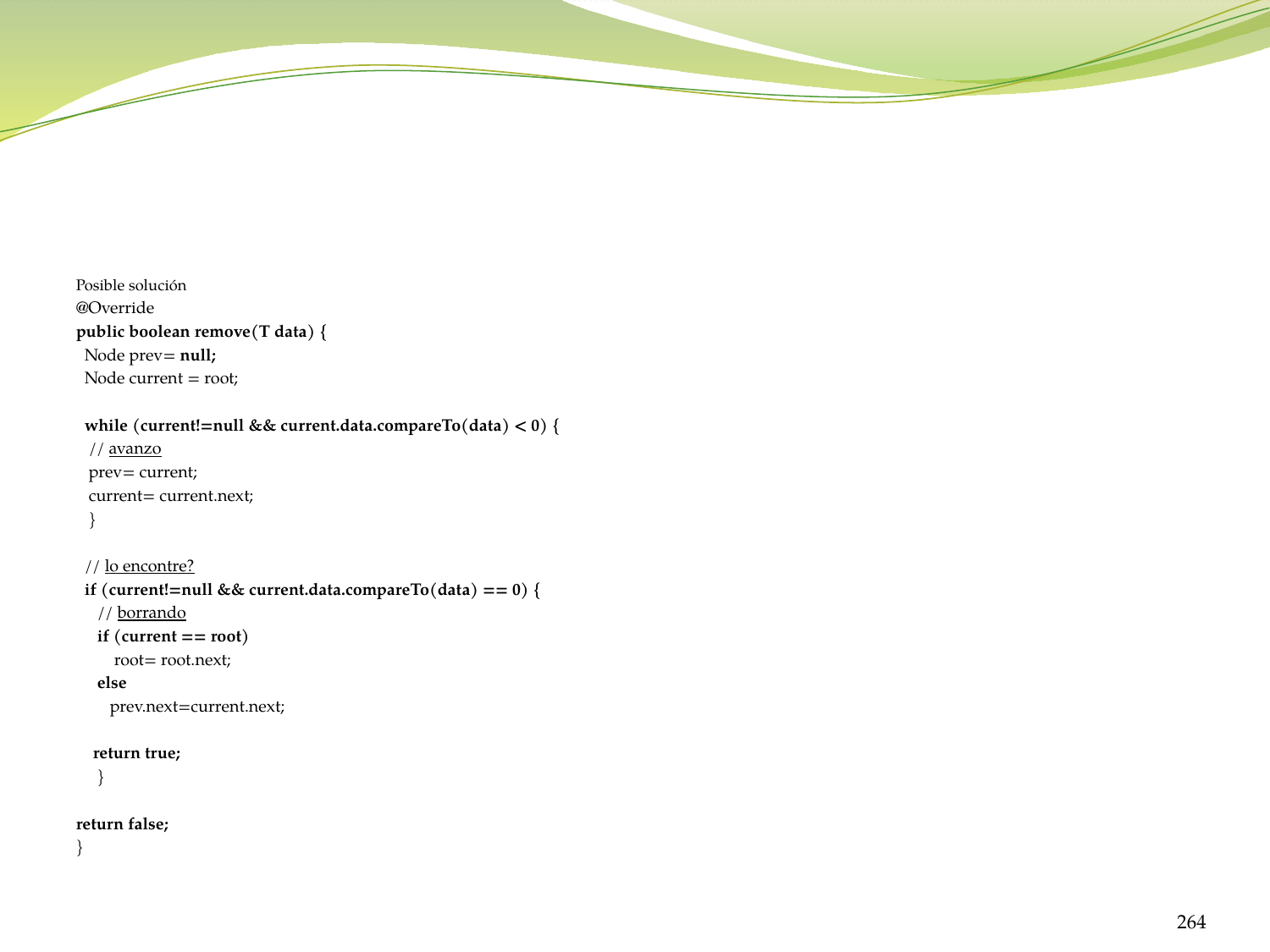

#
Posible solución
@Override
public boolean remove(T data) {
  Node prev= null;
  Node current = root;

  while (current!=null && current.data.compareTo(data) < 0) {
   // avanzo
   prev= current;
   current= current.next;
   }

  // lo encontre?
  if (current!=null && current.data.compareTo(data) == 0) {
     // borrando
     if (current == root)
         root= root.next;
     else
        prev.next=current.next;

    return true;
     }

return false;
}

264